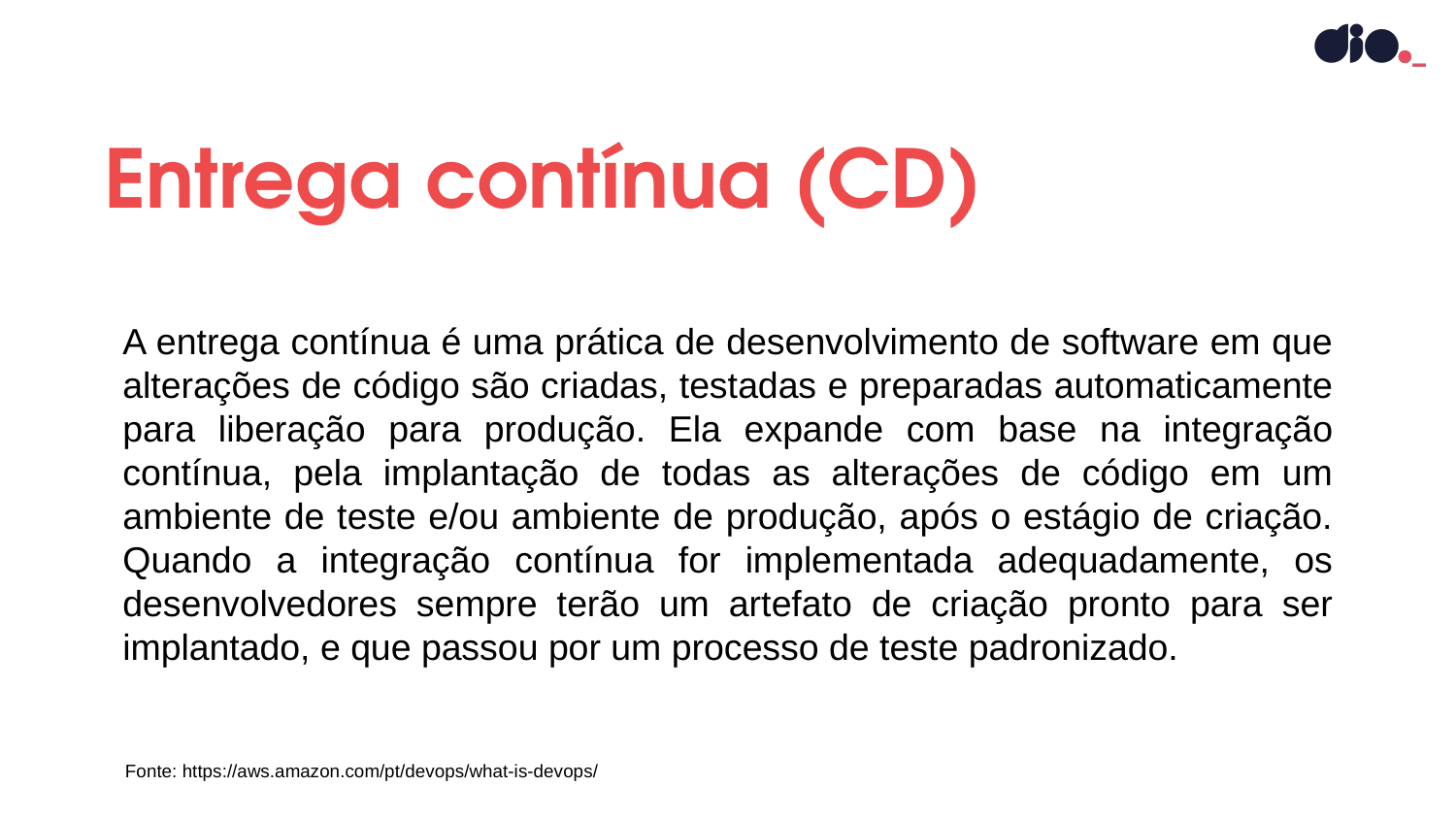

Entrega contínua (CD)
A entrega contínua é uma prática de desenvolvimento de software em que alterações de código são criadas, testadas e preparadas automaticamente para liberação para produção. Ela expande com base na integração contínua, pela implantação de todas as alterações de código em um ambiente de teste e/ou ambiente de produção, após o estágio de criação. Quando a integração contínua for implementada adequadamente, os desenvolvedores sempre terão um artefato de criação pronto para ser implantado, e que passou por um processo de teste padronizado.

Fonte: https://aws.amazon.com/pt/devops/what-is-devops/